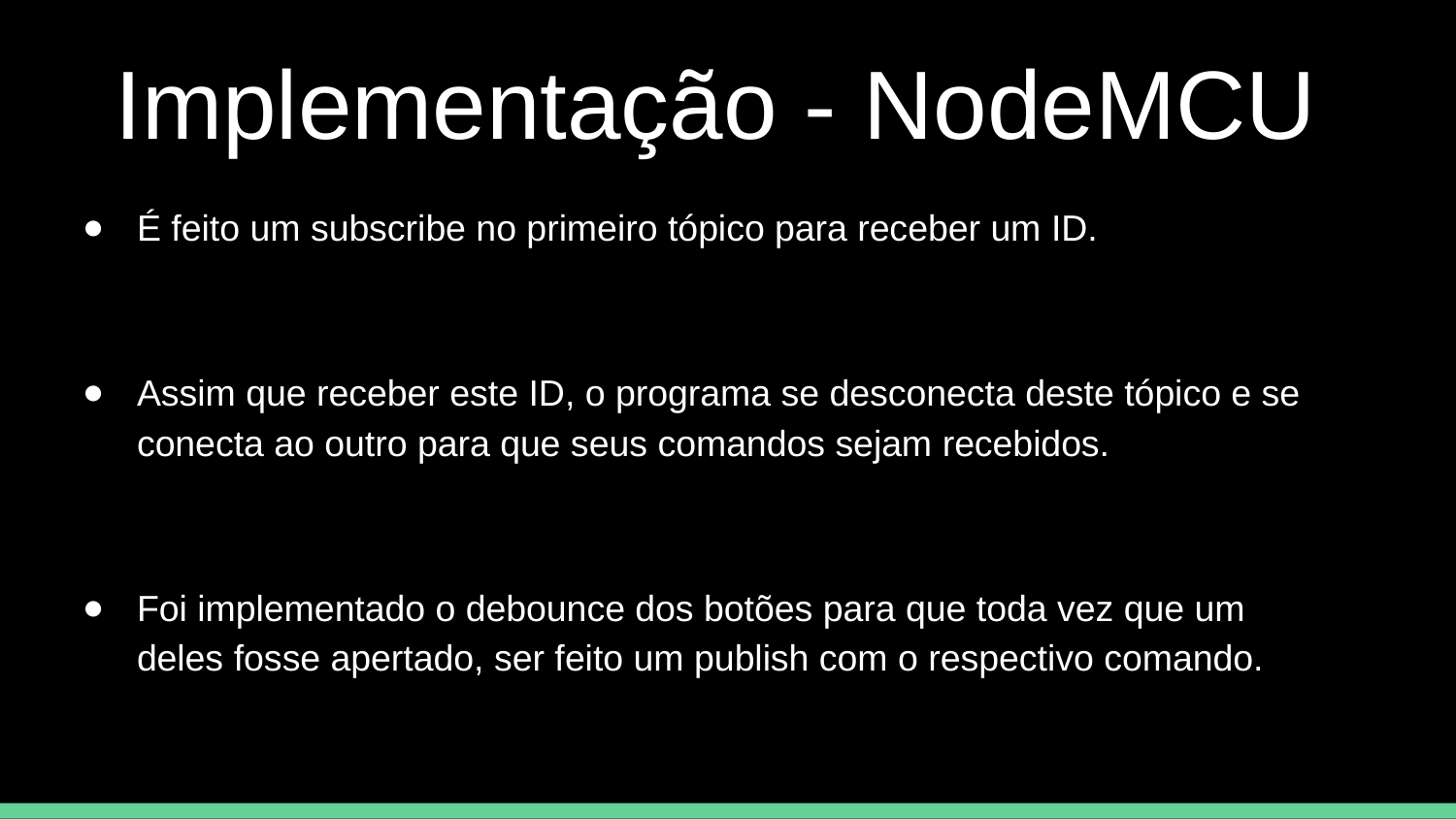

Implementação - NodeMCU
É feito um subscribe no primeiro tópico para receber um ID.

Assim que receber este ID, o programa se desconecta deste tópico e se conecta ao outro para que seus comandos sejam recebidos.

Foi implementado o debounce dos botões para que toda vez que um deles fosse apertado, ser feito um publish com o respectivo comando.